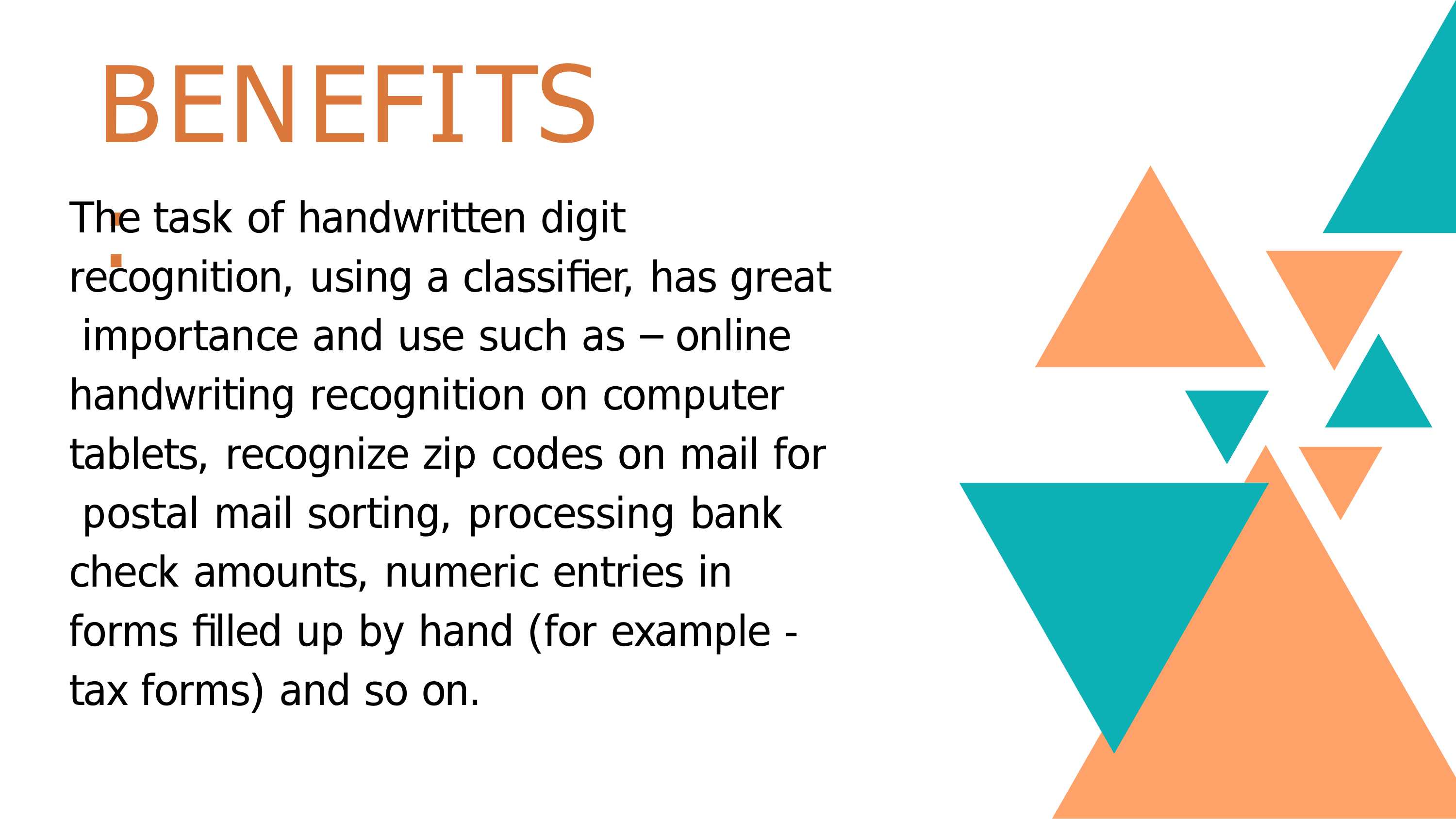

# BENEFITS:

The task of handwritten digit  recognition, using a classifier, has great  importance and use such as – online  handwriting recognition on computer  tablets, recognize zip codes on mail for  postal mail sorting, processing bank  check amounts, numeric entries in  forms filled up by hand (for example ‐  tax forms) and so on.